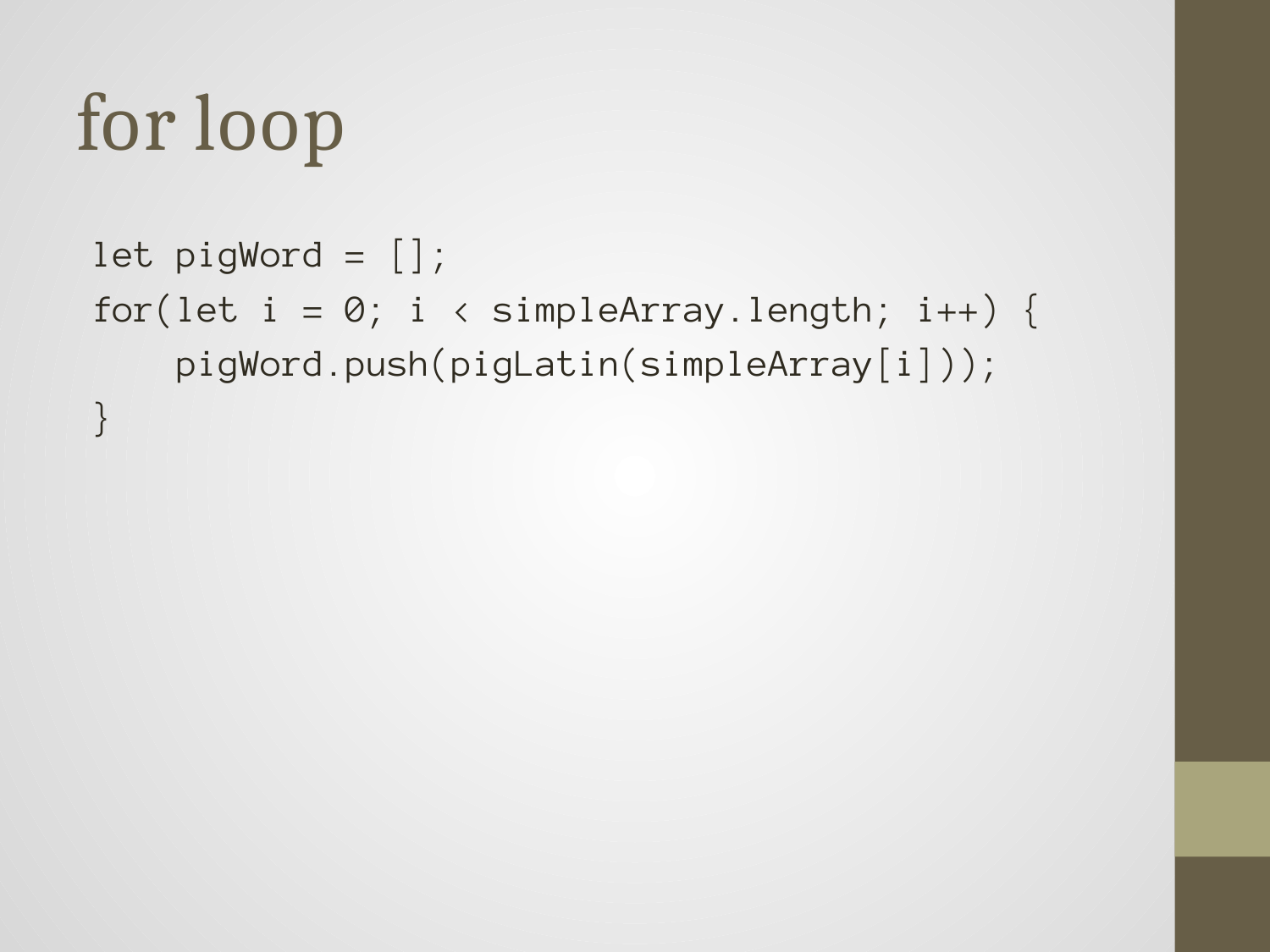

# for loop
let pigWord = [];
for(let i = 0; i < simpleArray.length; i++) {
    pigWord.push(pigLatin(simpleArray[i]));
}